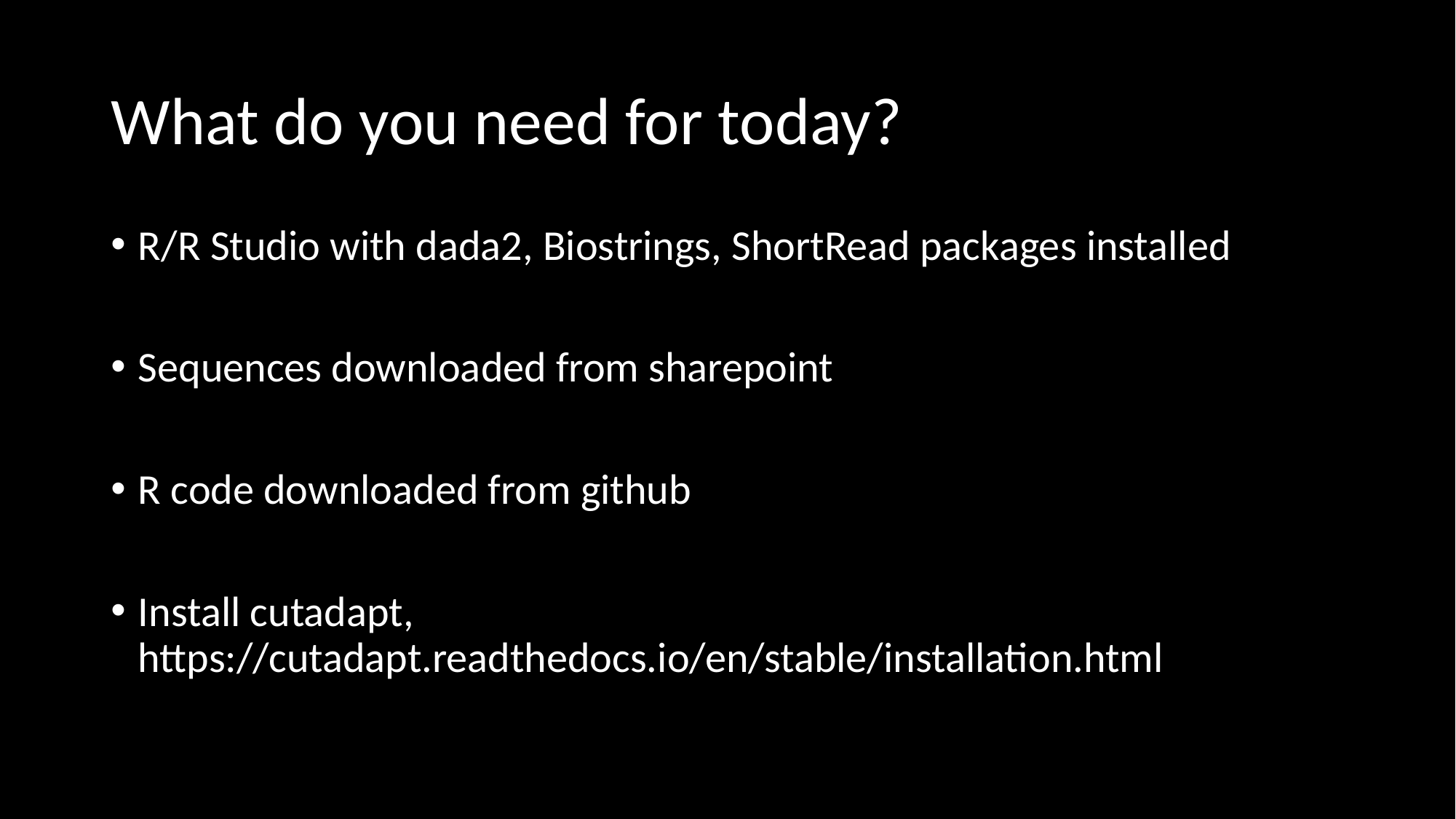

# What do you need for today?
R/R Studio with dada2, Biostrings, ShortRead packages installed

Sequences downloaded from sharepoint

R code downloaded from github

Install cutadapt, https://cutadapt.readthedocs.io/en/stable/installation.html